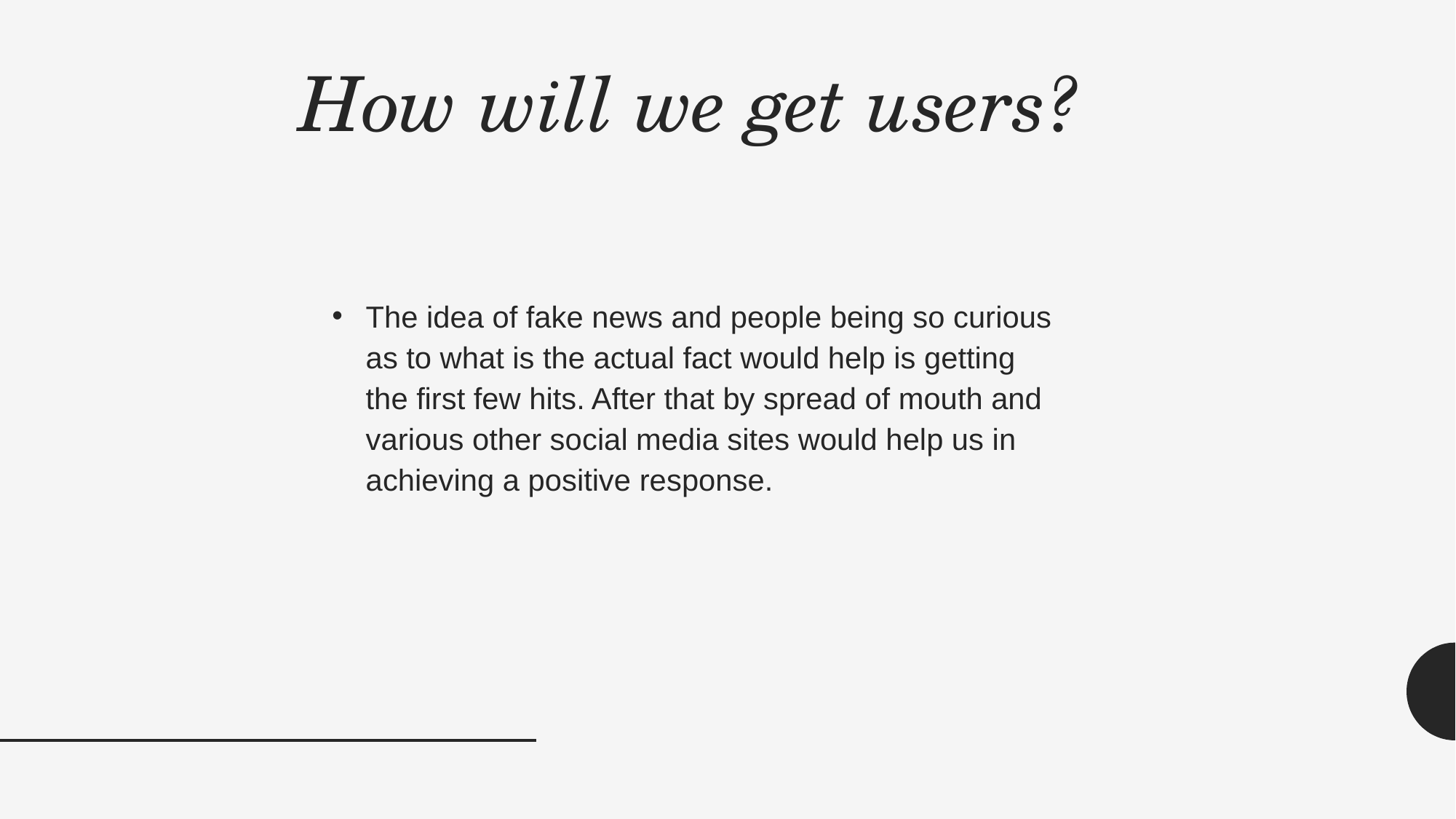

# How will we get users?
The idea of fake news and people being so curious as to what is the actual fact would help is getting the first few hits. After that by spread of mouth and various other social media sites would help us in achieving a positive response.